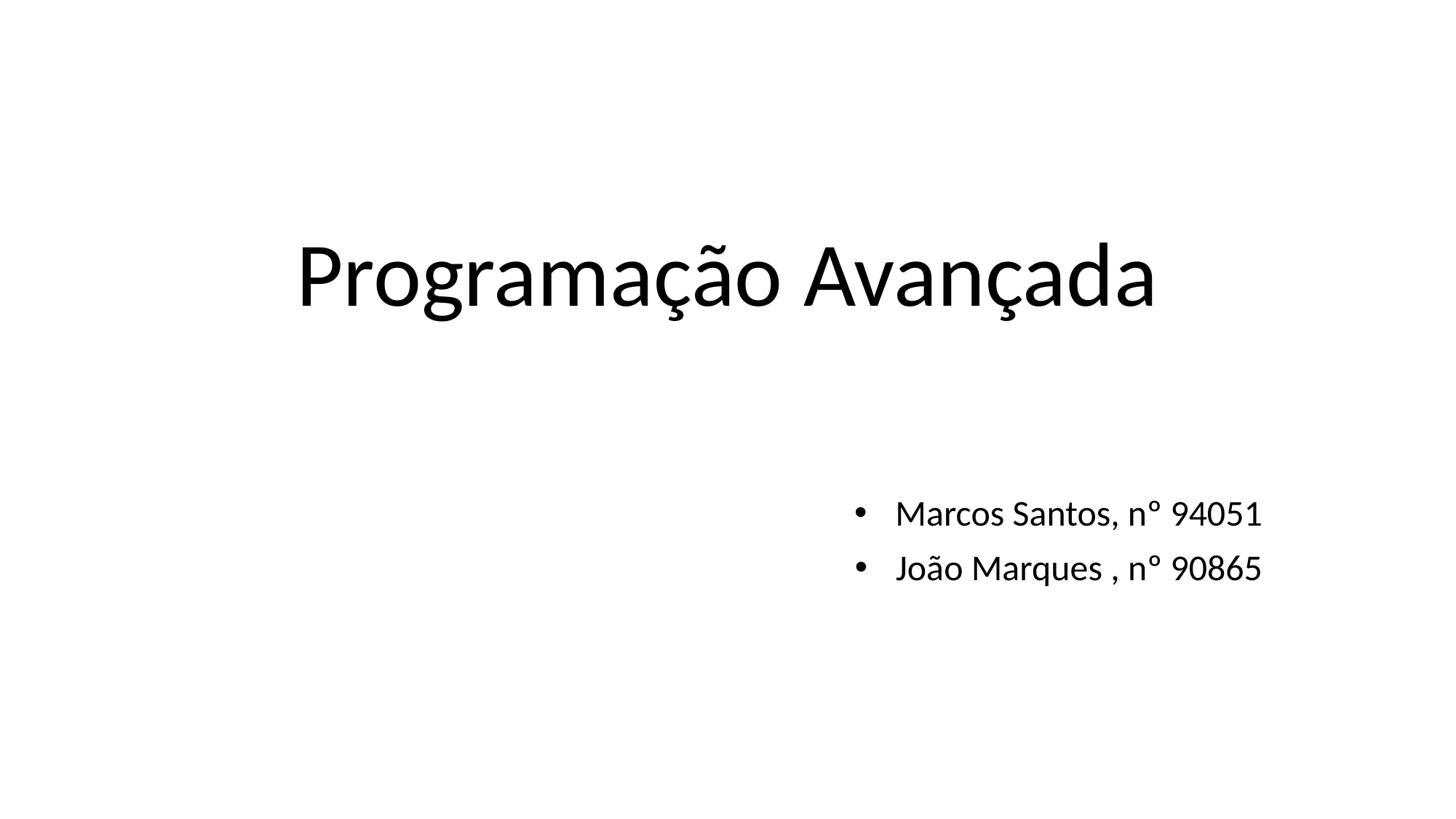

# Programação Avançada

Marcos Santos, nº 94051
João Marques , nº 90865